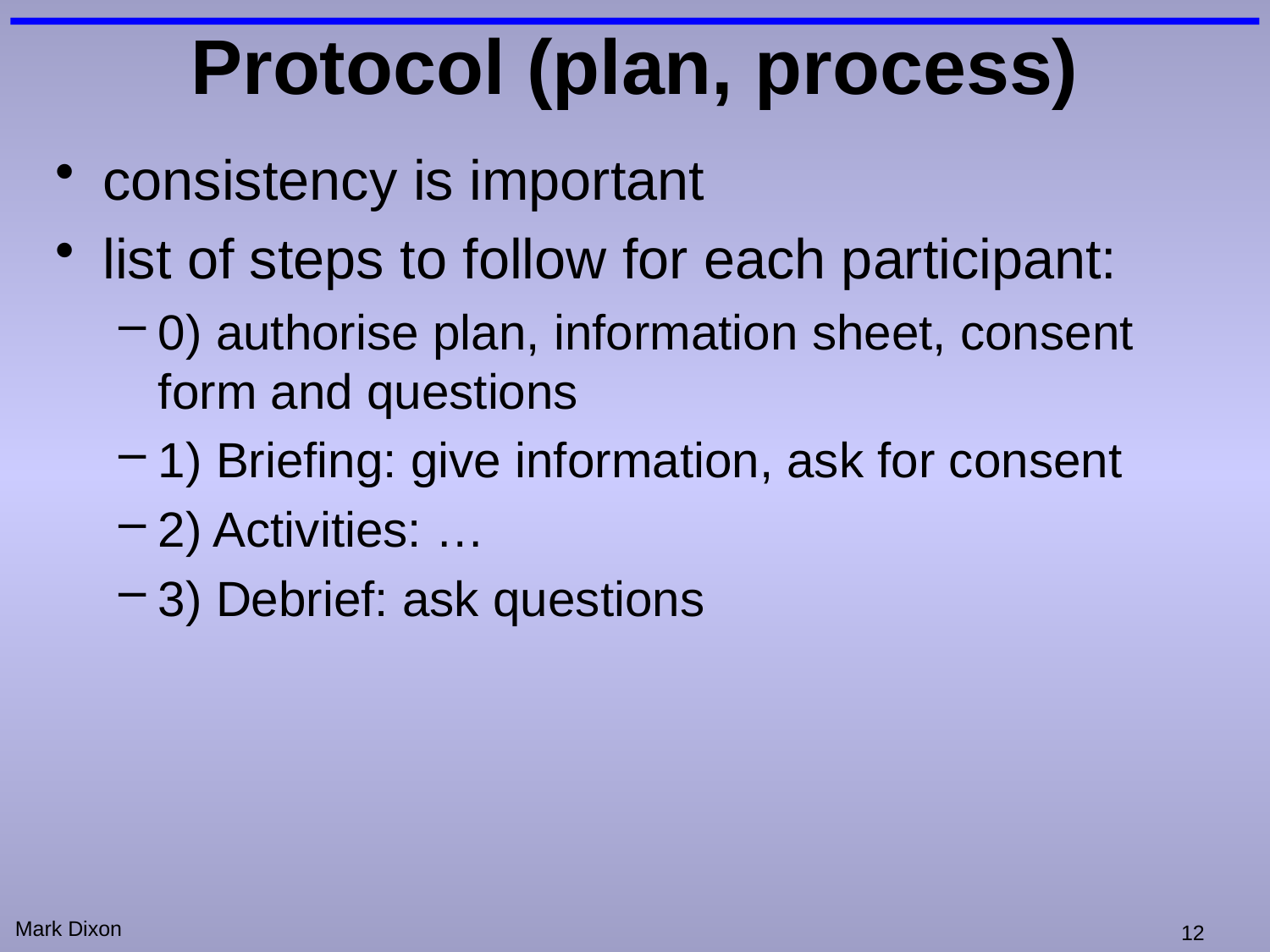

# Protocol (plan, process)
consistency is important
list of steps to follow for each participant:
0) authorise plan, information sheet, consent form and questions
1) Briefing: give information, ask for consent
2) Activities: …
3) Debrief: ask questions